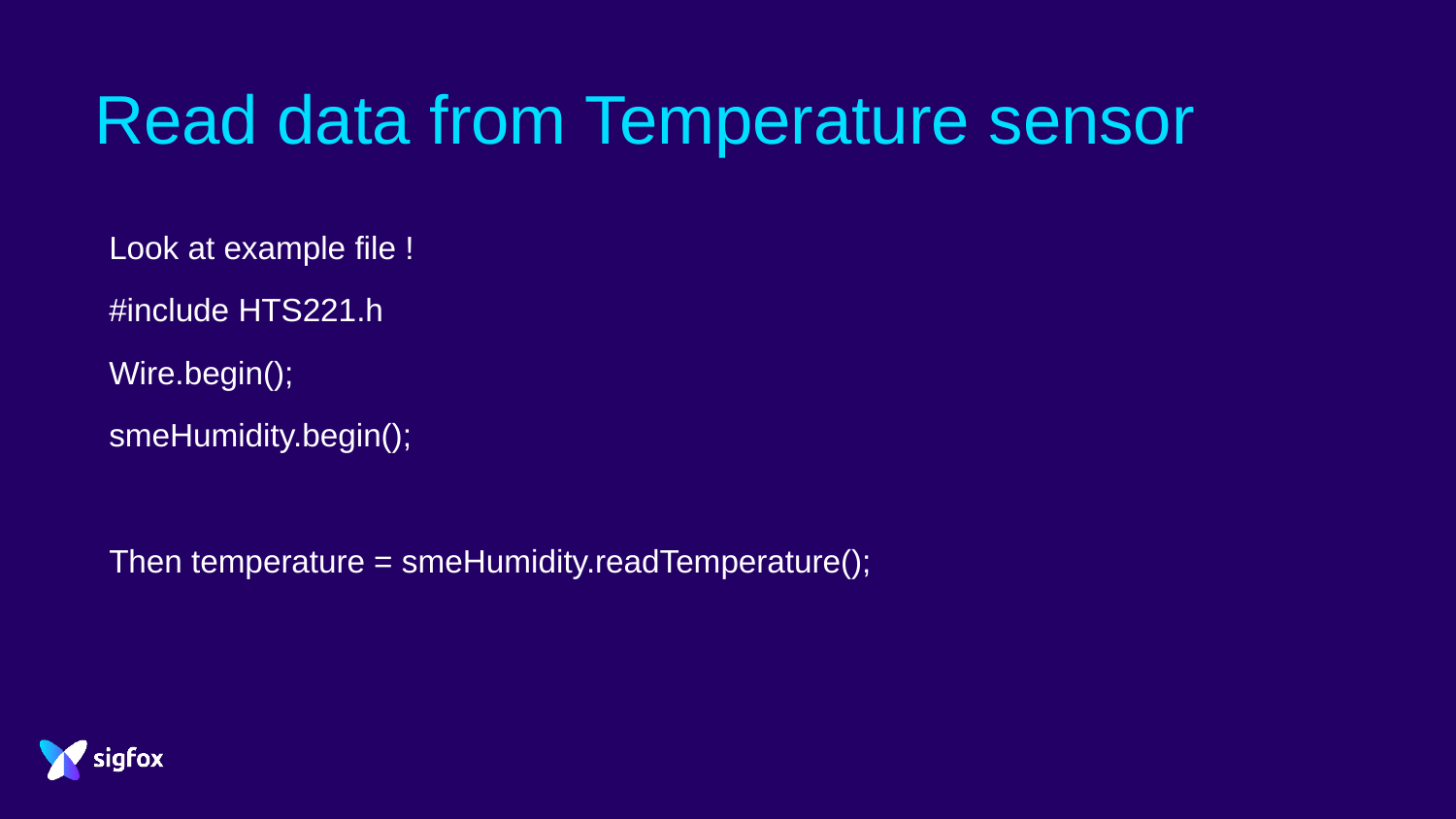

# Read data from Temperature sensor
Look at example file !
#include HTS221.h
Wire.begin();
smeHumidity.begin();

Then temperature = smeHumidity.readTemperature();